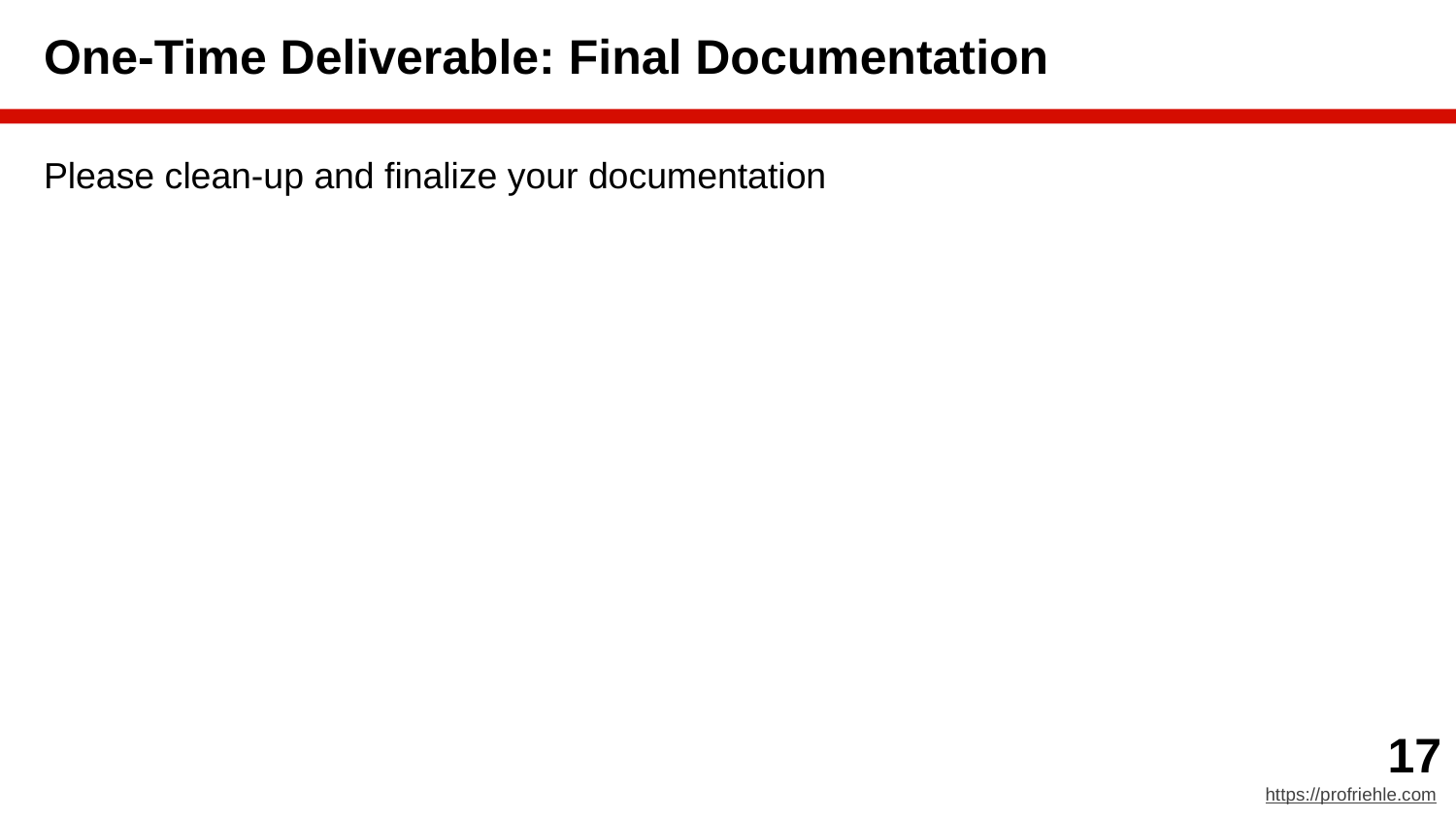

# One-Time Deliverable: Final Documentation
Please clean-up and finalize your documentation
17
https://profriehle.com